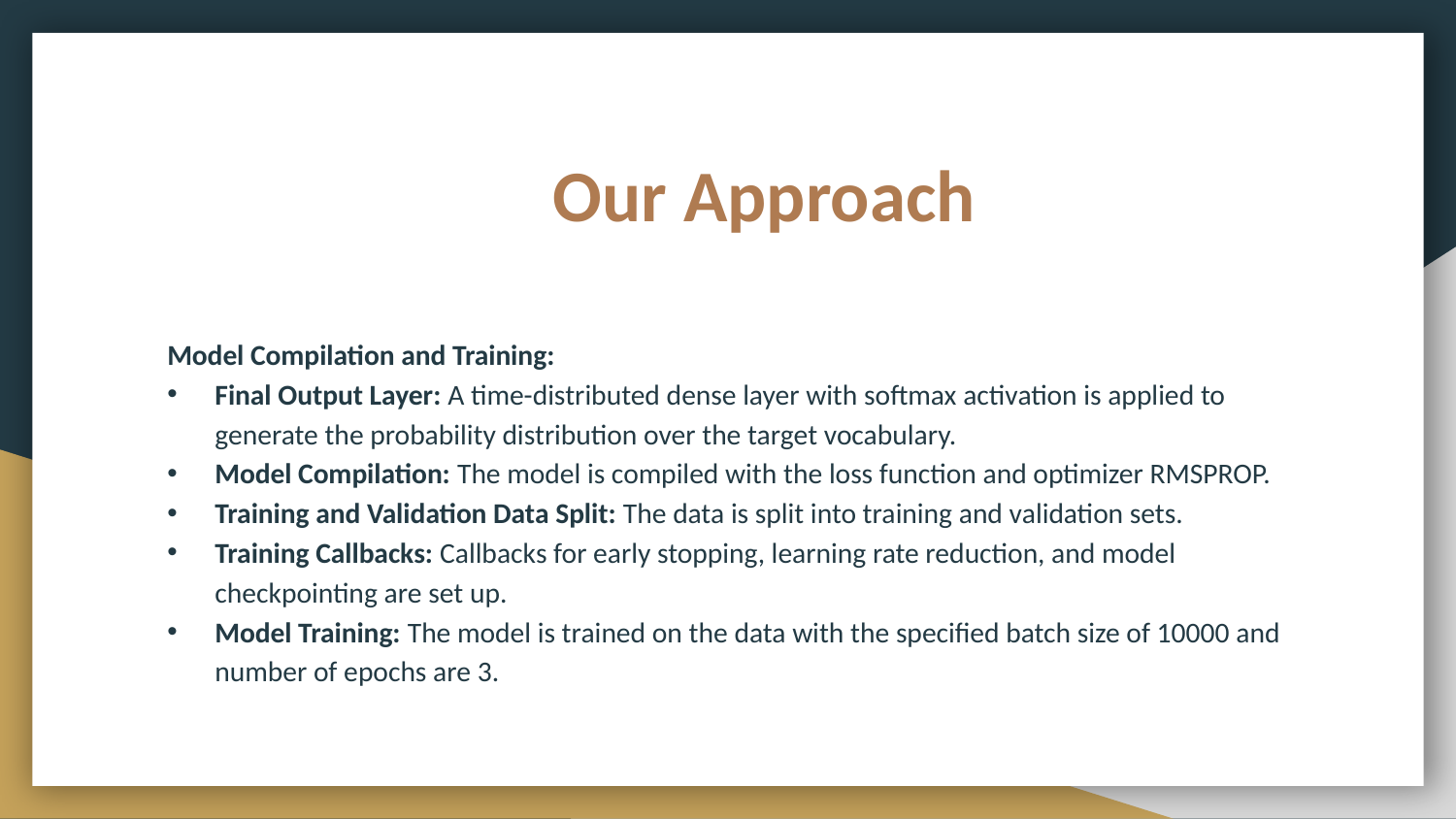

# Our Approach
Model Compilation and Training:
Final Output Layer: A time-distributed dense layer with softmax activation is applied to generate the probability distribution over the target vocabulary.
Model Compilation: The model is compiled with the loss function and optimizer RMSPROP.
Training and Validation Data Split: The data is split into training and validation sets.
Training Callbacks: Callbacks for early stopping, learning rate reduction, and model checkpointing are set up.
Model Training: The model is trained on the data with the specified batch size of 10000 and number of epochs are 3.